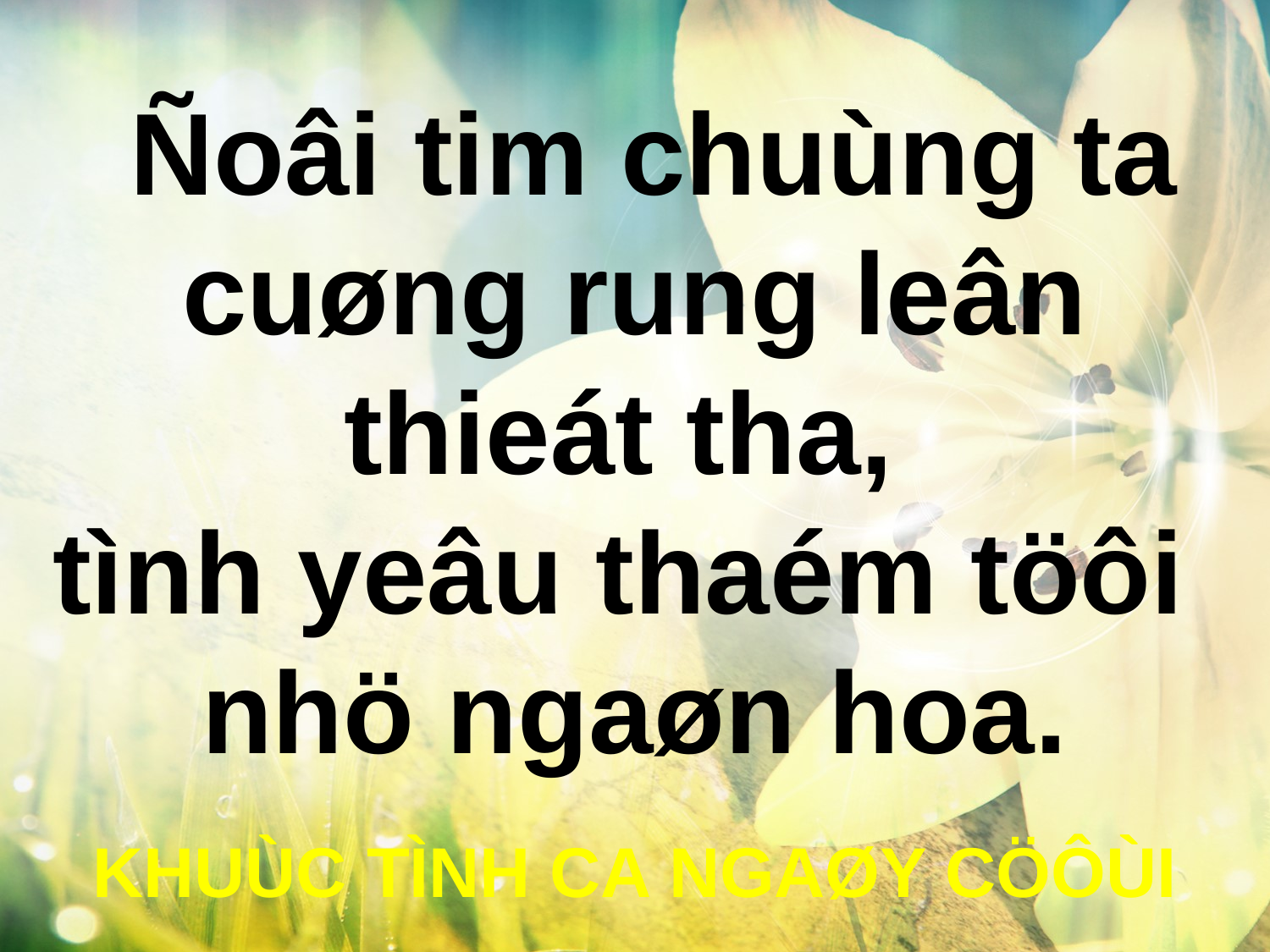

Ñoâi tim chuùng ta cuøng rung leân thieát tha,
tình yeâu thaém töôi
nhö ngaøn hoa.
KHUÙC TÌNH CA NGAØY CÖÔÙI